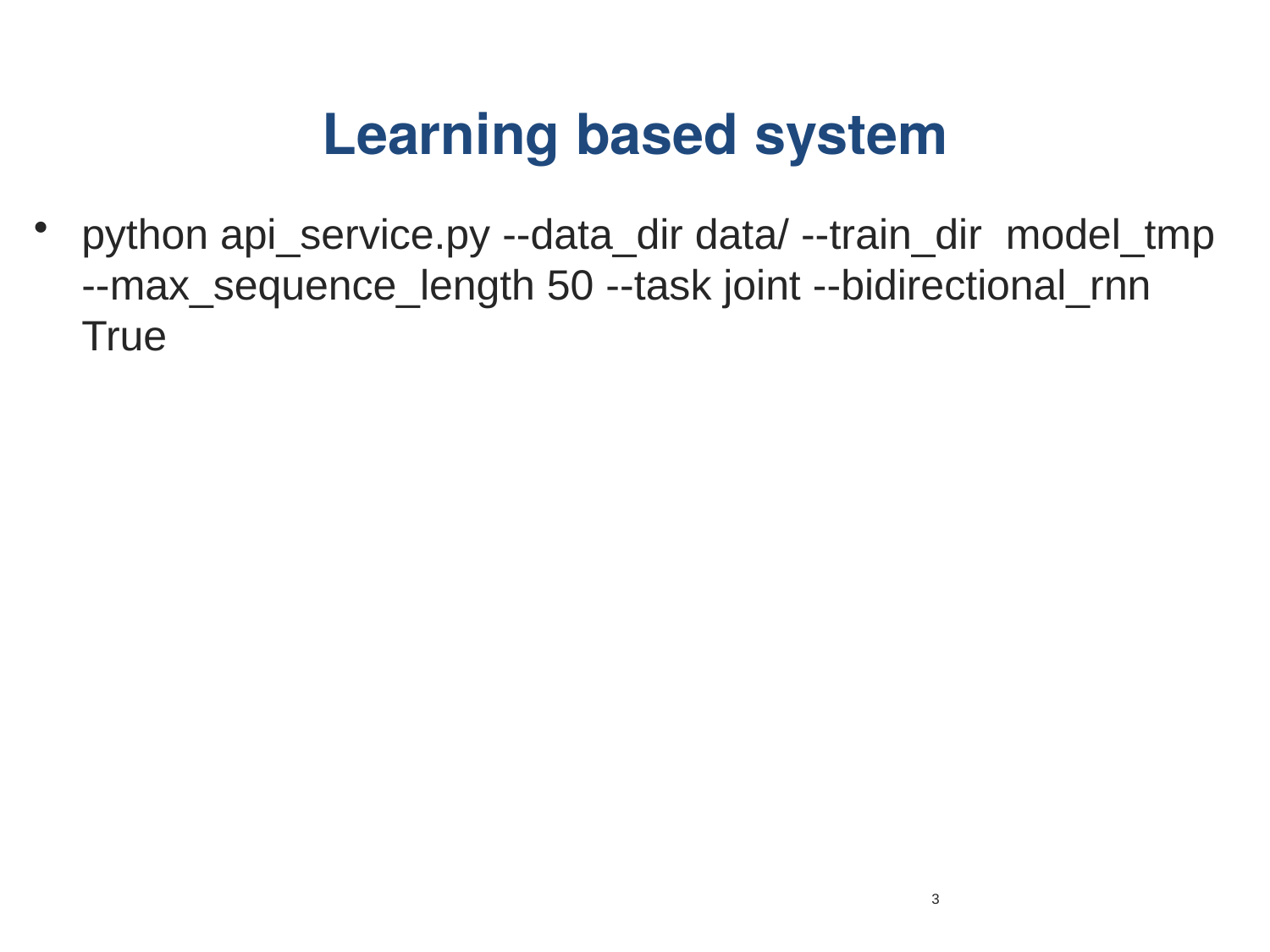

# Learning based system
python api_service.py --data_dir data/ --train_dir  model_tmp  --max_sequence_length 50 --task joint --bidirectional_rnn True
3